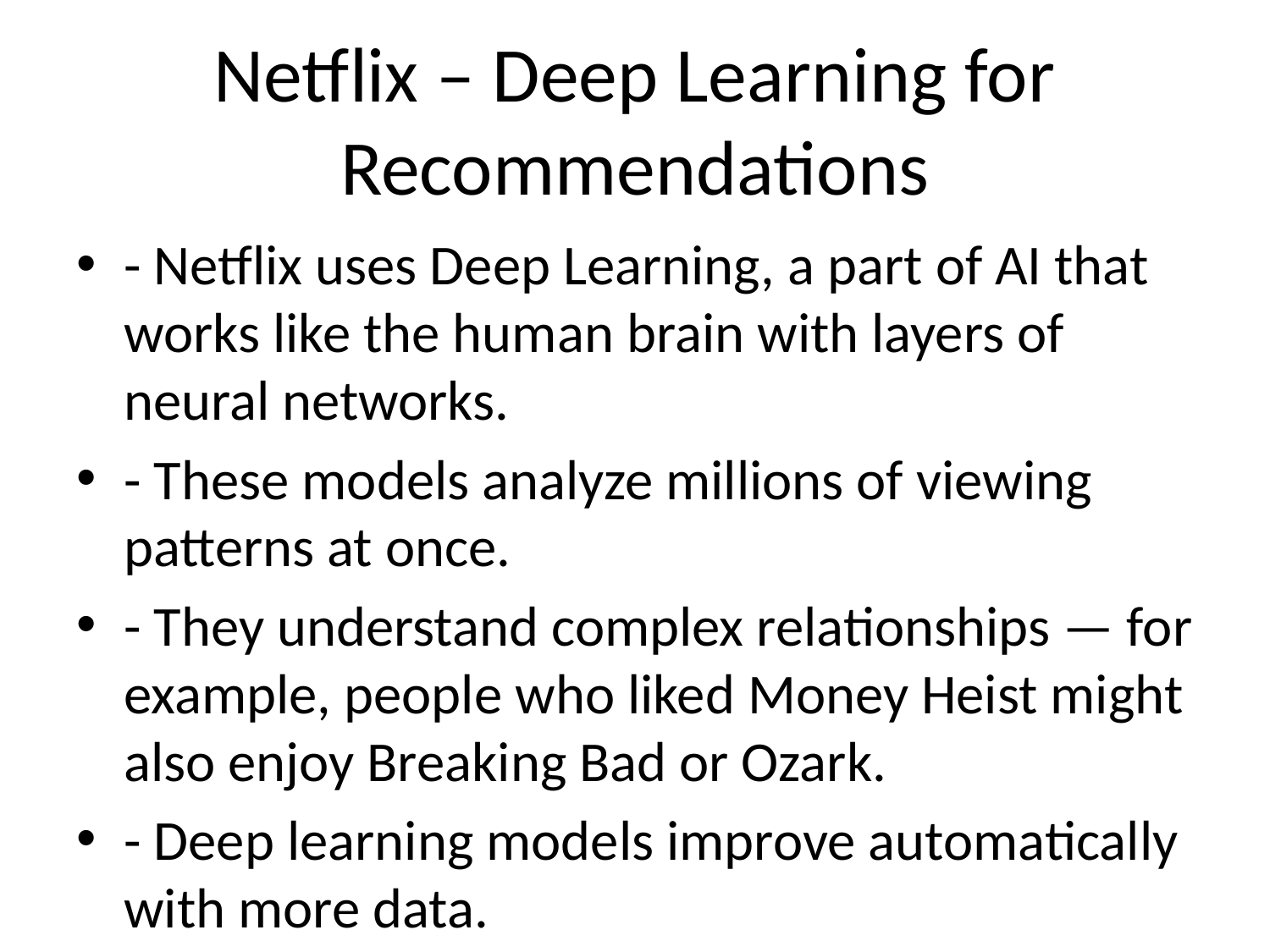

# Netflix – Deep Learning for Recommendations
- Netflix uses Deep Learning, a part of AI that works like the human brain with layers of neural networks.
- These models analyze millions of viewing patterns at once.
- They understand complex relationships — for example, people who liked Money Heist might also enjoy Breaking Bad or Ozark.
- Deep learning models improve automatically with more data.
- This helps Netflix suggest highly accurate and relevant recommendations.